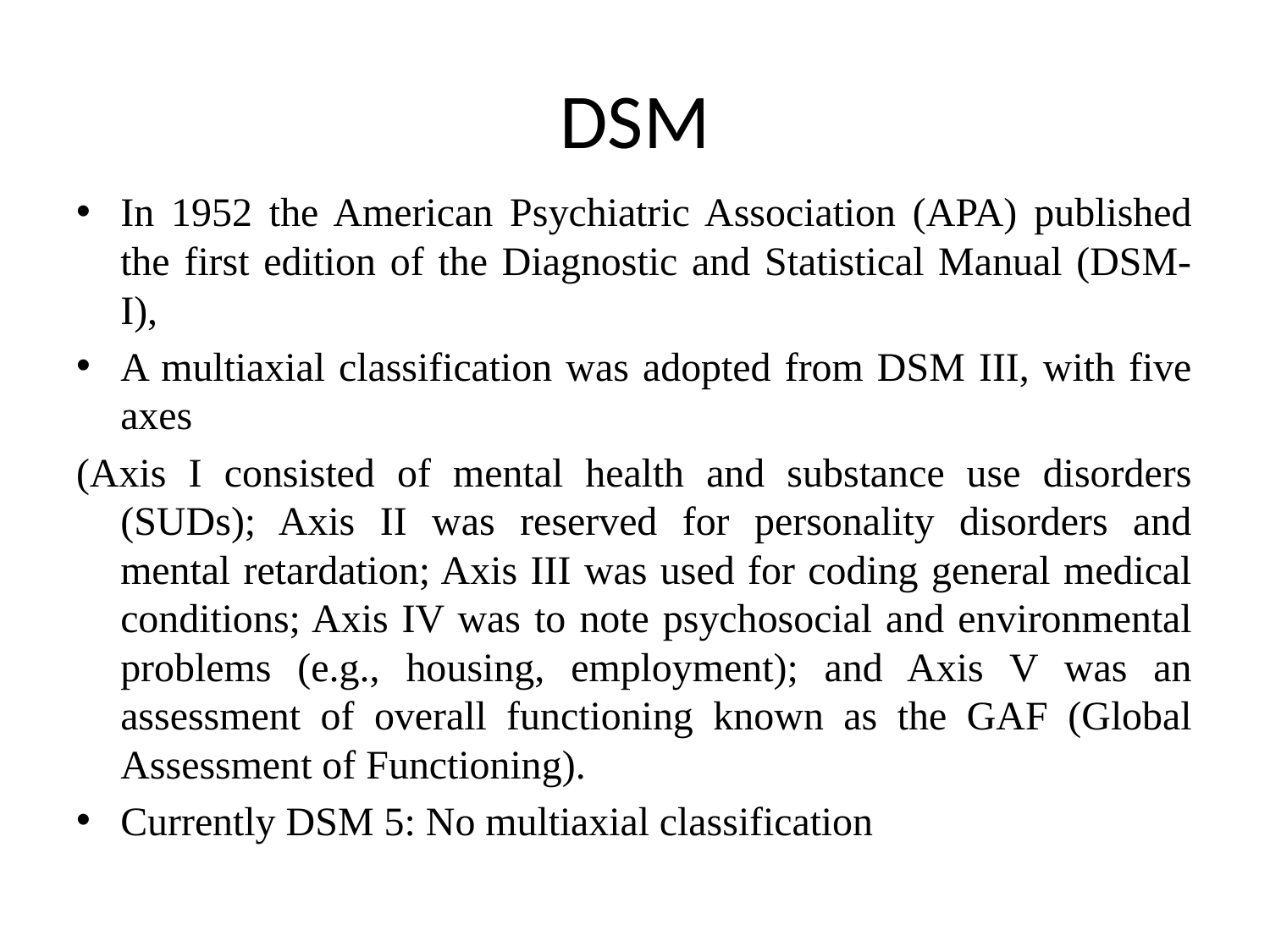

# DSM
In 1952 the American Psychiatric Association (APA) published the first edition of the Diagnostic and Statistical Manual (DSM- I),
A multiaxial classification was adopted from DSM III, with five axes
(Axis I consisted of mental health and substance use disorders (SUDs); Axis II was reserved for personality disorders and mental retardation; Axis III was used for coding general medical conditions; Axis IV was to note psychosocial and environmental problems (e.g., housing, employment); and Axis V was an assessment of overall functioning known as the GAF (Global Assessment of Functioning).
Currently DSM 5: No multiaxial classification